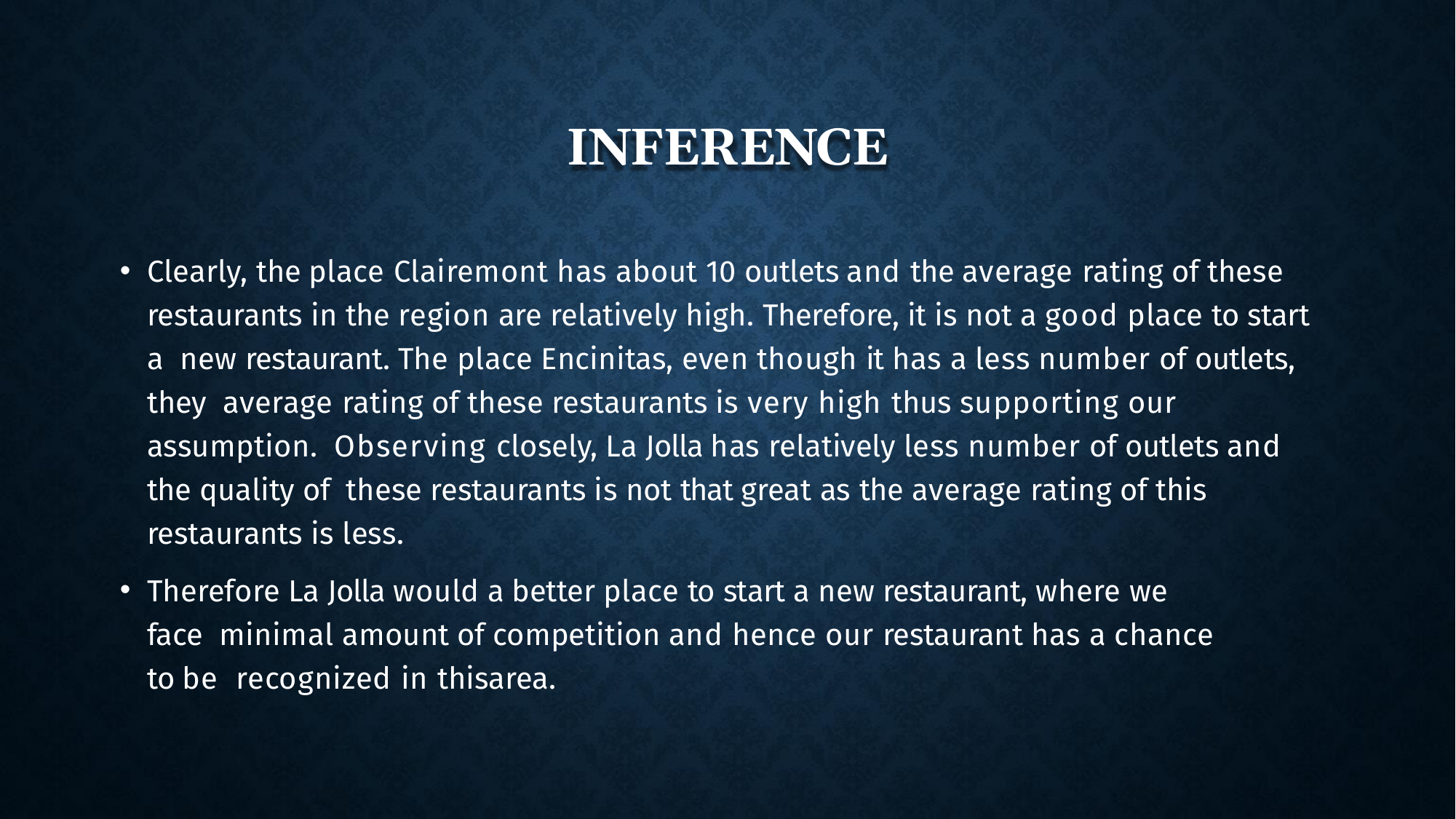

# INFERENCE
Clearly, the place Clairemont has about 10 outlets and the average rating of these  restaurants in the region are relatively high. Therefore, it is not a good place to start a  new restaurant. The place Encinitas, even though it has a less number of outlets, they  average rating of these restaurants is very high thus supporting our assumption.  Observing closely, La Jolla has relatively less number of outlets and the quality of  these restaurants is not that great as the average rating of this restaurants is less.
Therefore La Jolla would a better place to start a new restaurant, where we face  minimal amount of competition and hence our restaurant has a chance to be  recognized in thisarea.